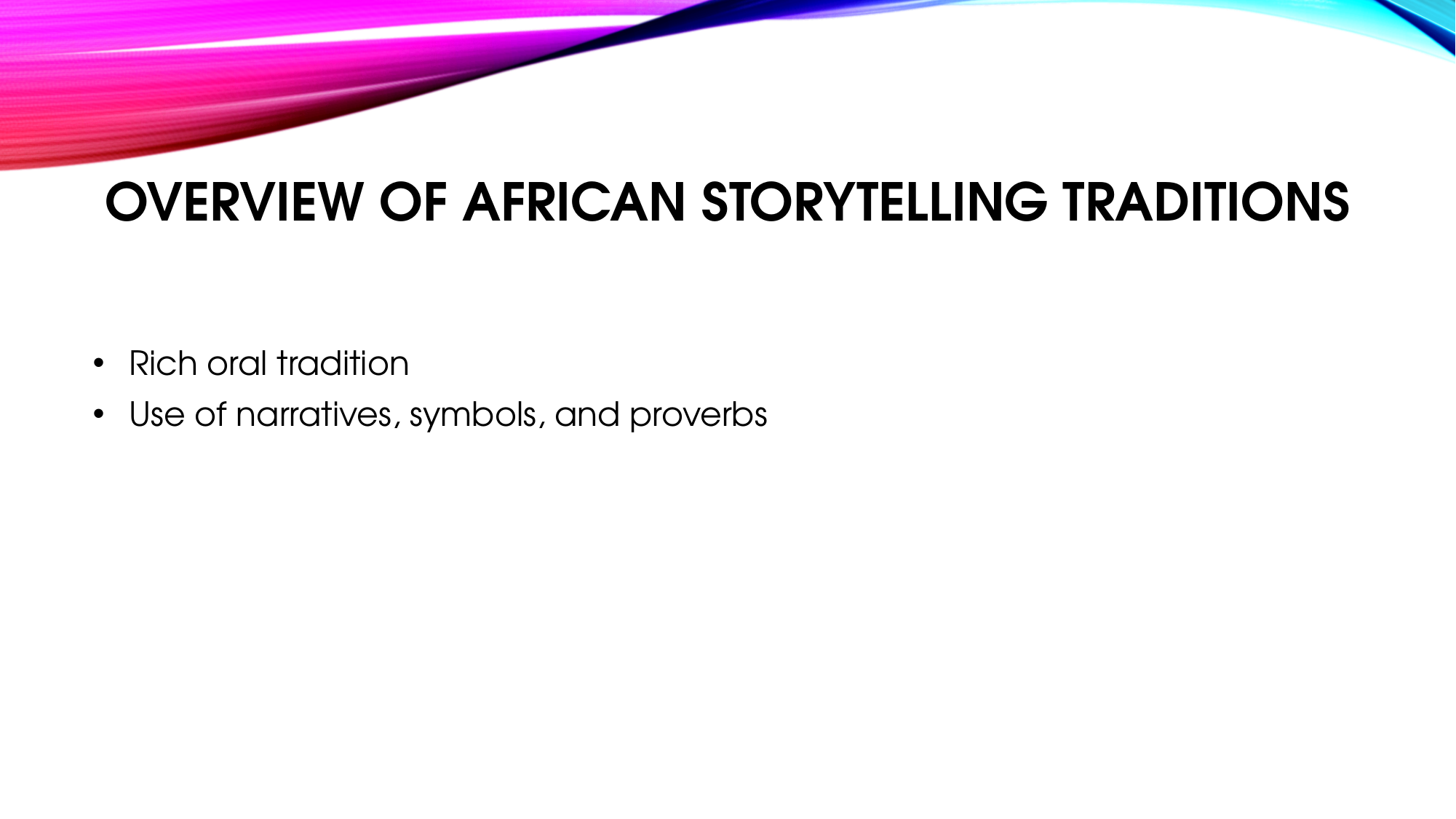

# Overview of African Storytelling Traditions
 Rich oral tradition
 Use of narratives, symbols, and proverbs